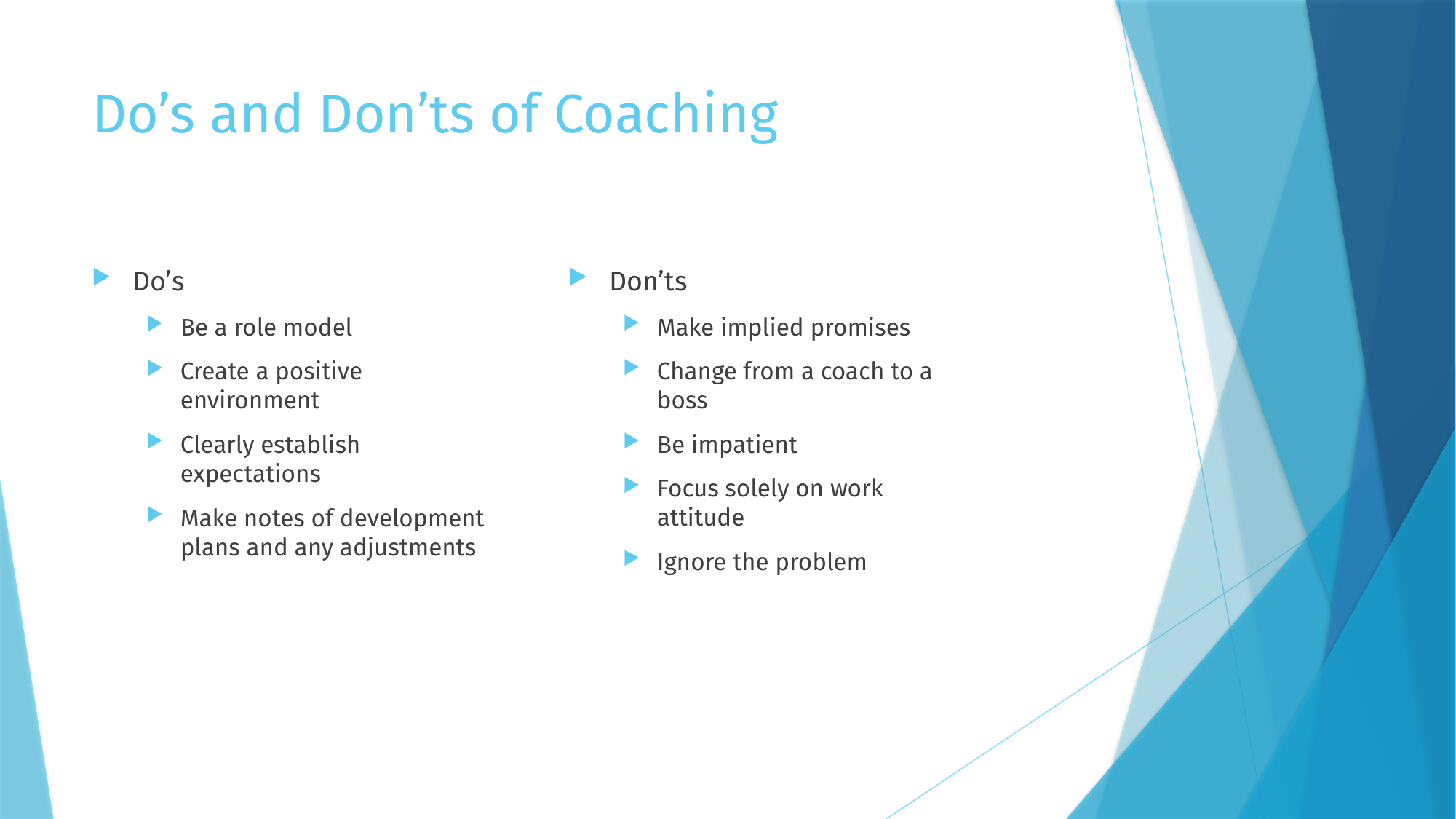

# Do’s and Don’ts of Coaching
Do’s
Be a role model
Create a positive environment
Clearly establish expectations
Make notes of development plans and any adjustments

Don’ts
Make implied promises
Change from a coach to a boss
Be impatient
Focus solely on work attitude
Ignore the problem